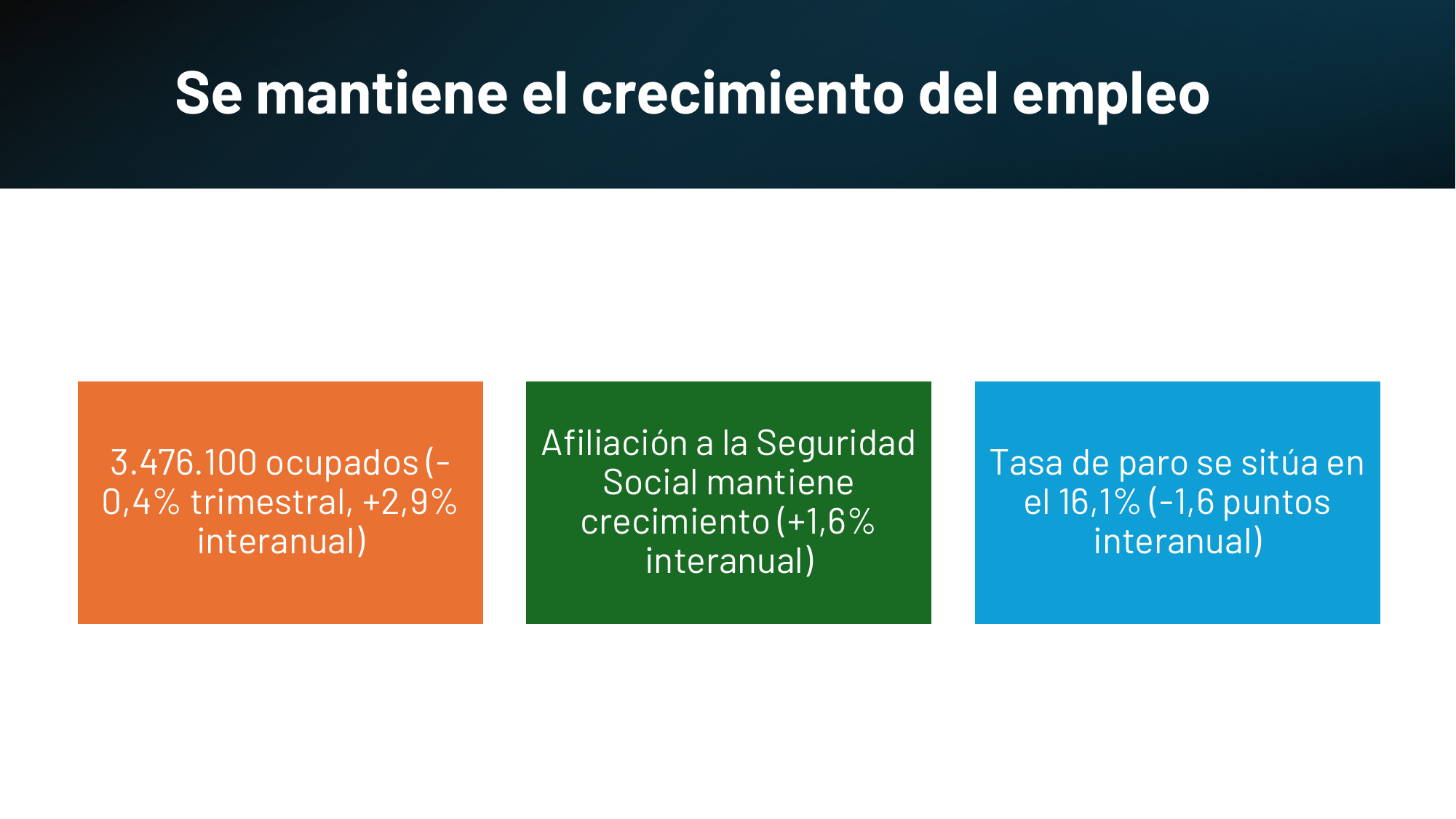

# Se mantiene el crecimiento del empleo
3.476.100 ocupados (- 0,4% trimestral, +2,9% interanual)
Afiliación a la Seguridad Social mantiene crecimiento (+1,6% interanual)
Tasa de paro se sitúa en el 16,1% (-1,6 puntos interanual)